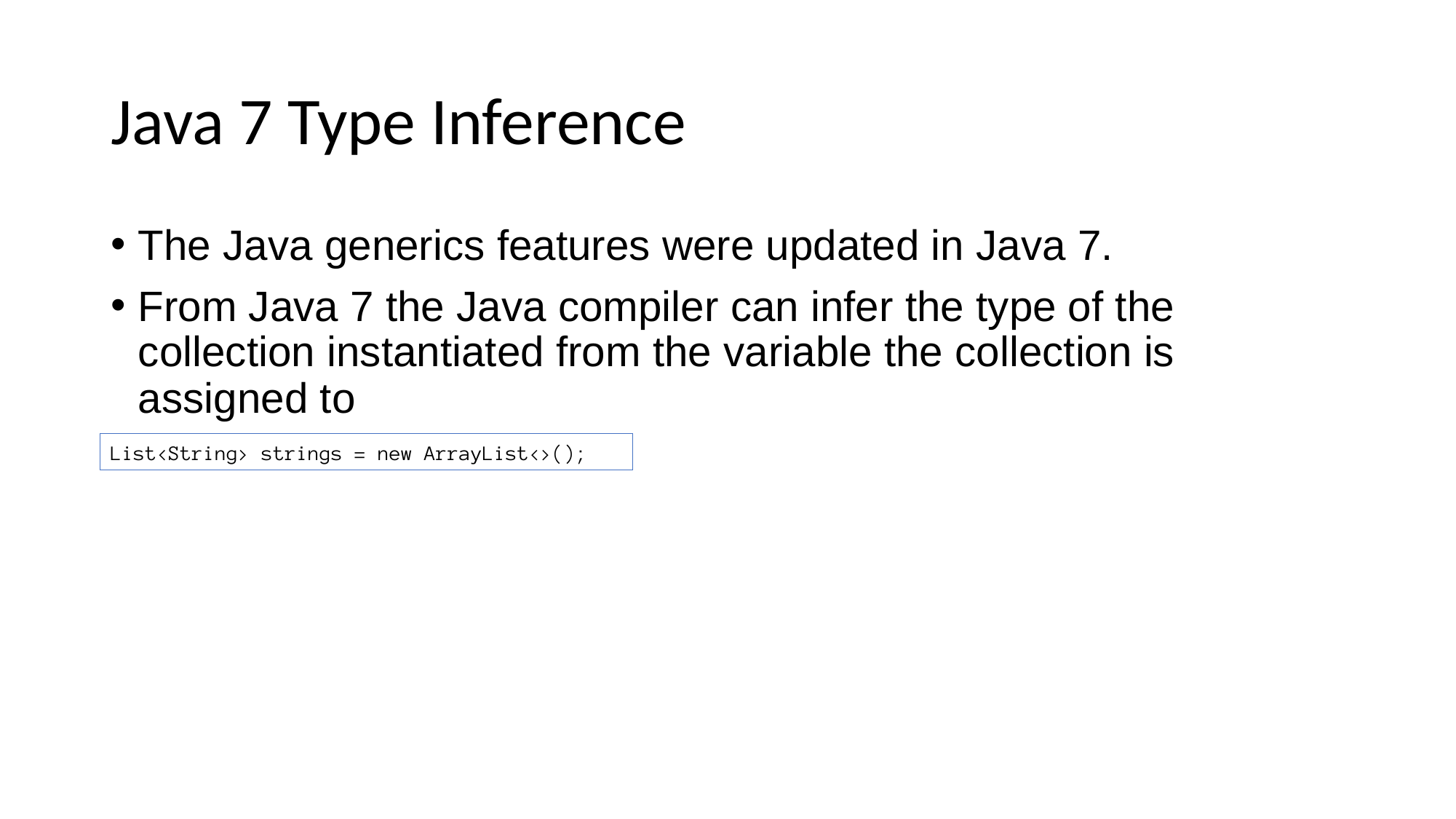

# Java 7 Type Inference
The Java generics features were updated in Java 7.
From Java 7 the Java compiler can infer the type of the collection instantiated from the variable the collection is assigned to
List<String> strings = new ArrayList<>();